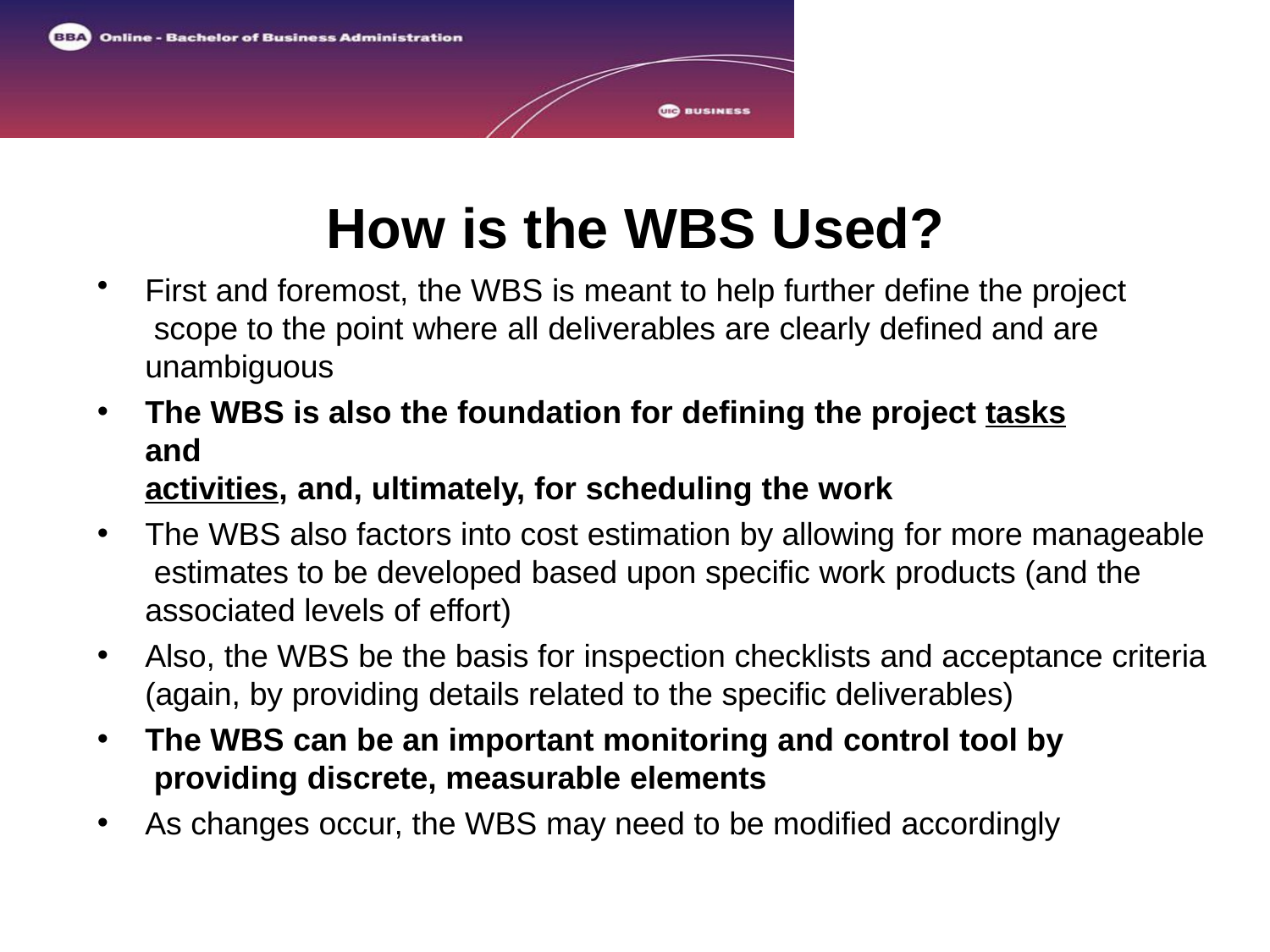

# How is the WBS Used?
First and foremost, the WBS is meant to help further define the project  scope to the point where all deliverables are clearly defined and are  unambiguous
The WBS is also the foundation for defining the project tasks and
activities, and, ultimately, for scheduling the work
The WBS also factors into cost estimation by allowing for more manageable  estimates to be developed based upon specific work products (and the  associated levels of effort)
Also, the WBS be the basis for inspection checklists and acceptance criteria
(again, by providing details related to the specific deliverables)
The WBS can be an important monitoring and control tool by  providing discrete, measurable elements
As changes occur, the WBS may need to be modified accordingly